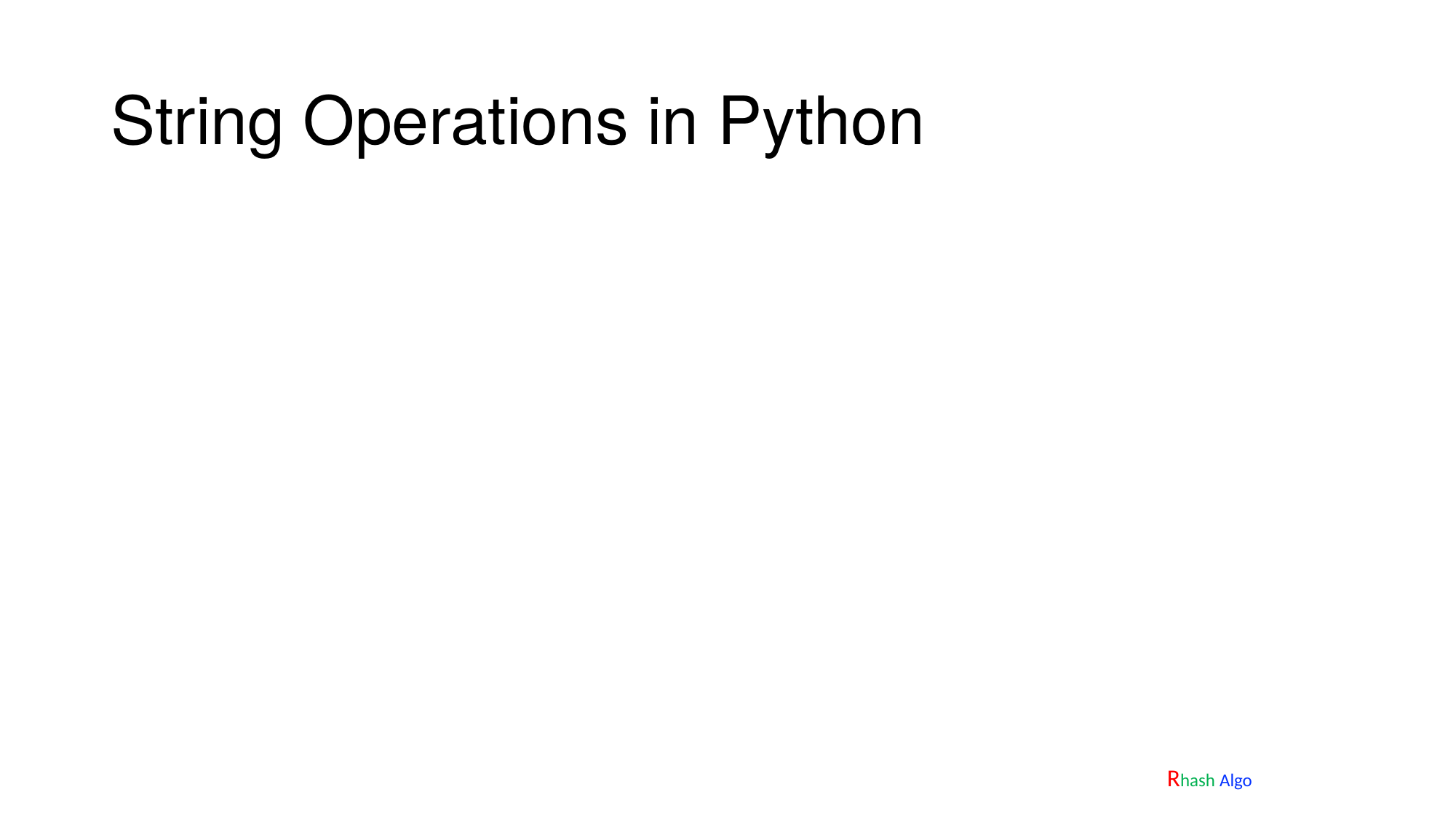

# String Operations in Python

Rhash Algo